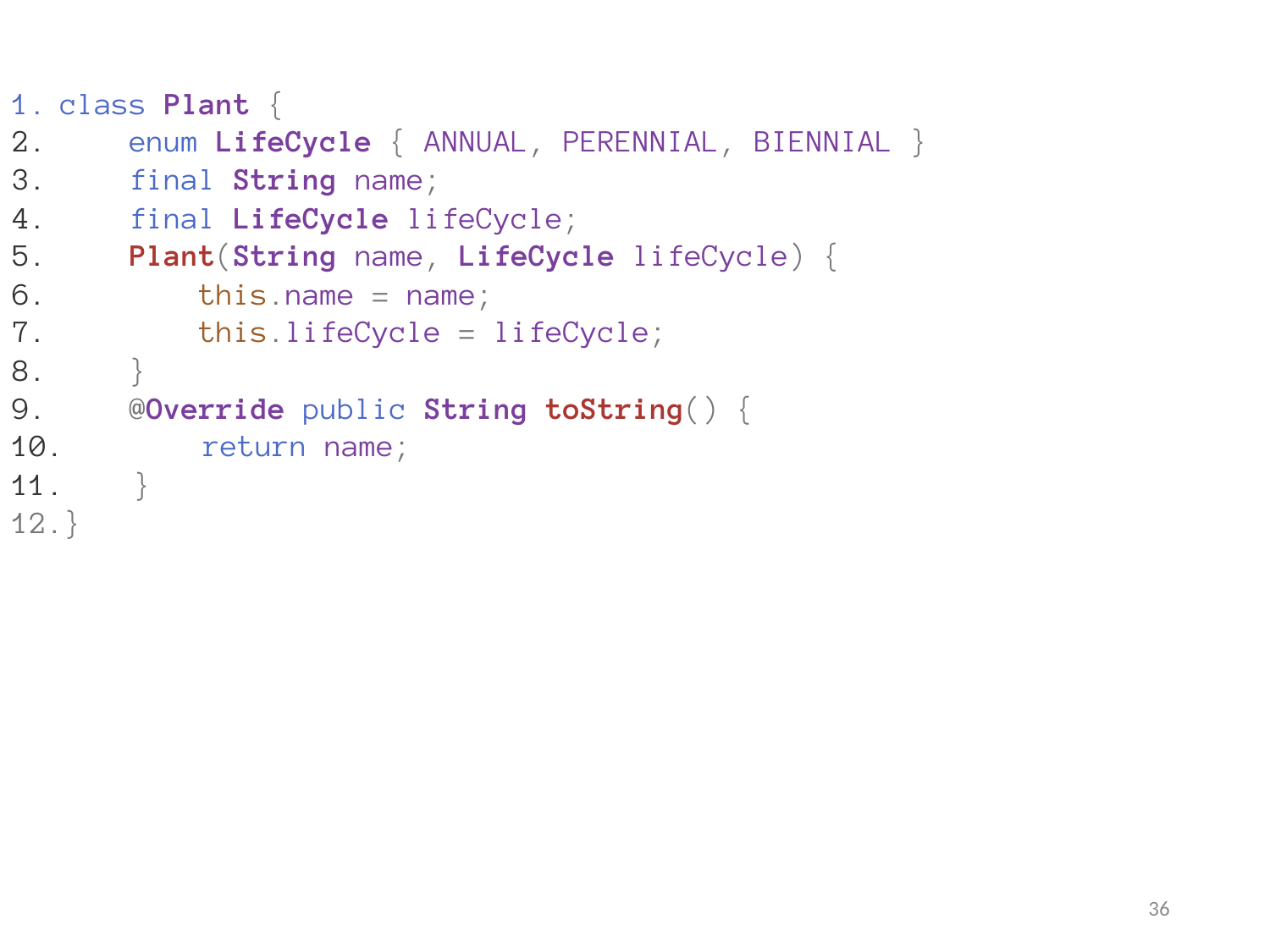

class Plant {
    enum LifeCycle { ANNUAL, PERENNIAL, BIENNIAL }
    final String name;
    final LifeCycle lifeCycle;
    Plant(String name, LifeCycle lifeCycle) {
        this.name = name;
        this.lifeCycle = lifeCycle;
    }
    @Override public String toString() {
        return name;
    }
}
36